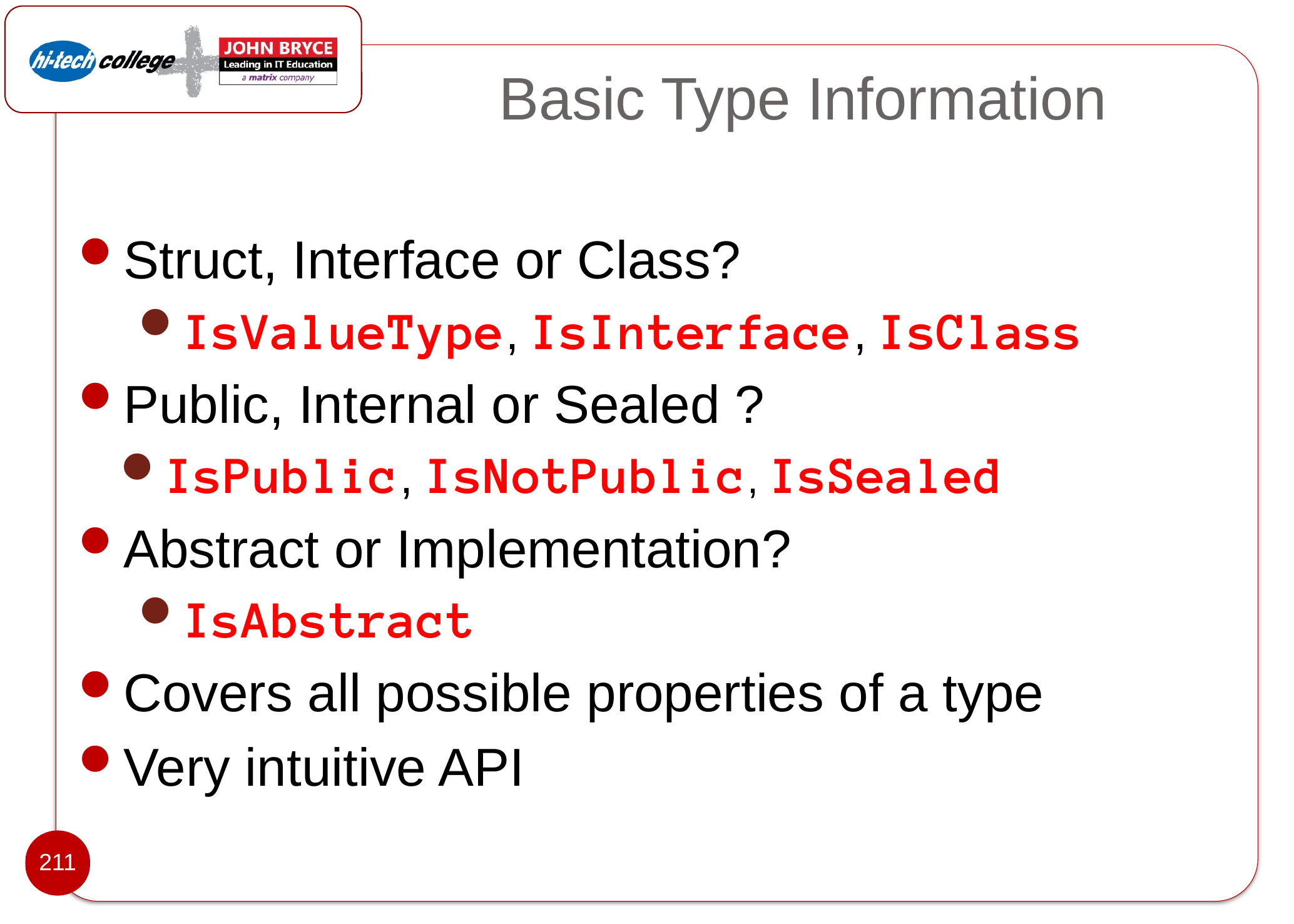

# Basic Type Information
Struct, Interface or Class?
IsValueType, IsInterface, IsClass
Public, Internal or Sealed ?
IsPublic, IsNotPublic, IsSealed
Abstract or Implementation?
IsAbstract
Covers all possible properties of a type
Very intuitive API
211